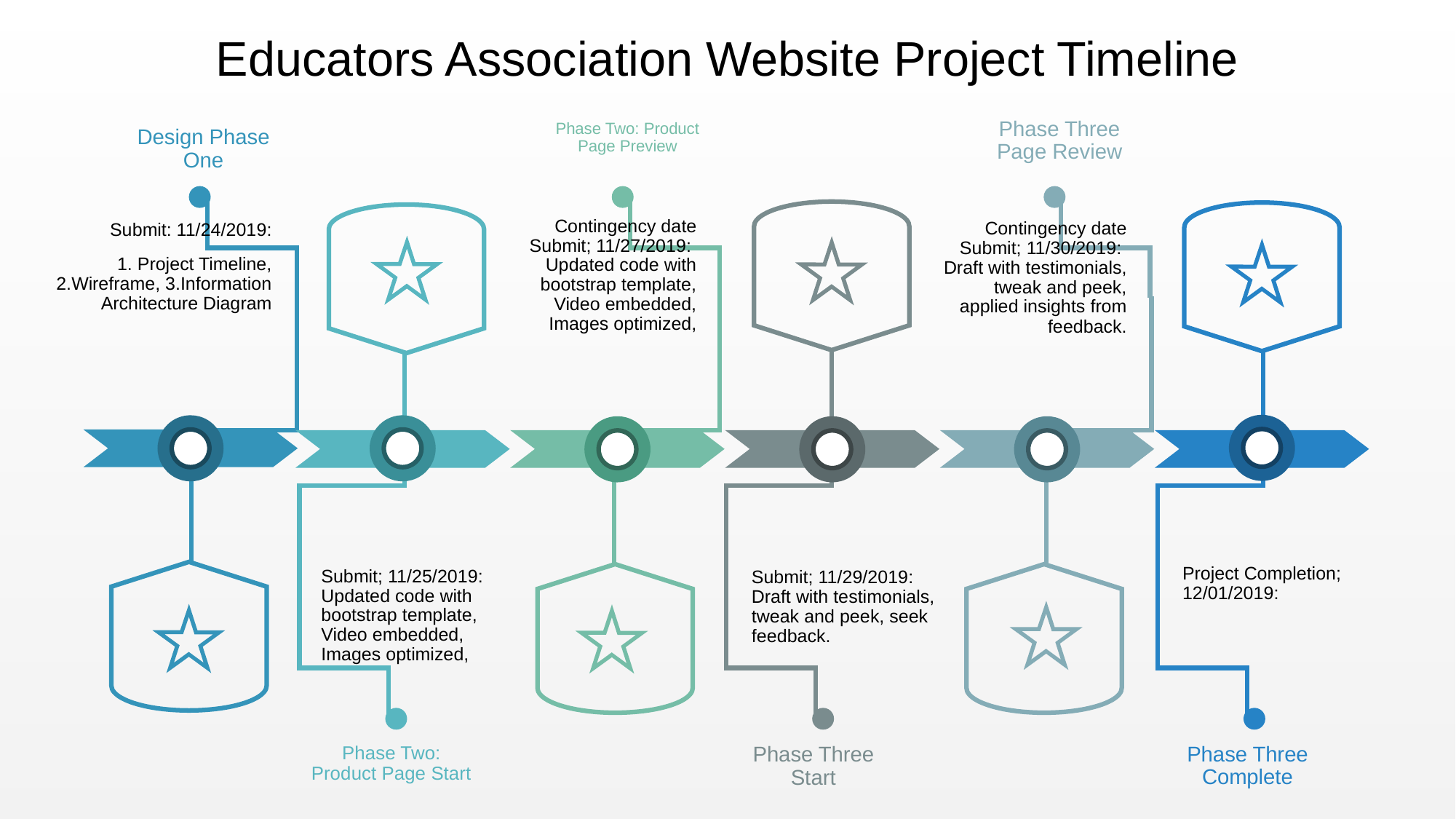

# Educators Association Website Project Timeline
Phase Three Page Review
Phase Two: Product Page Preview
Design Phase One
Contingency date Submit; 11/27/2019:  Updated code with bootstrap template, Video embedded, Images optimized,

Contingency date Submit; 11/30/2019:  Draft with testimonials, tweak and peek, applied insights from feedback.

Submit: 11/24/2019:
1. Project Timeline, 2.Wireframe, 3.Information Architecture Diagram

Project Completion; 12/01/2019:
Submit; 11/25/2019:  Updated code with bootstrap template, Video embedded, Images optimized,

Submit; 11/29/2019:  Draft with testimonials, tweak and peek, seek feedback.

Phase Two: Product Page Start

Phase Three Complete
Phase Three Start